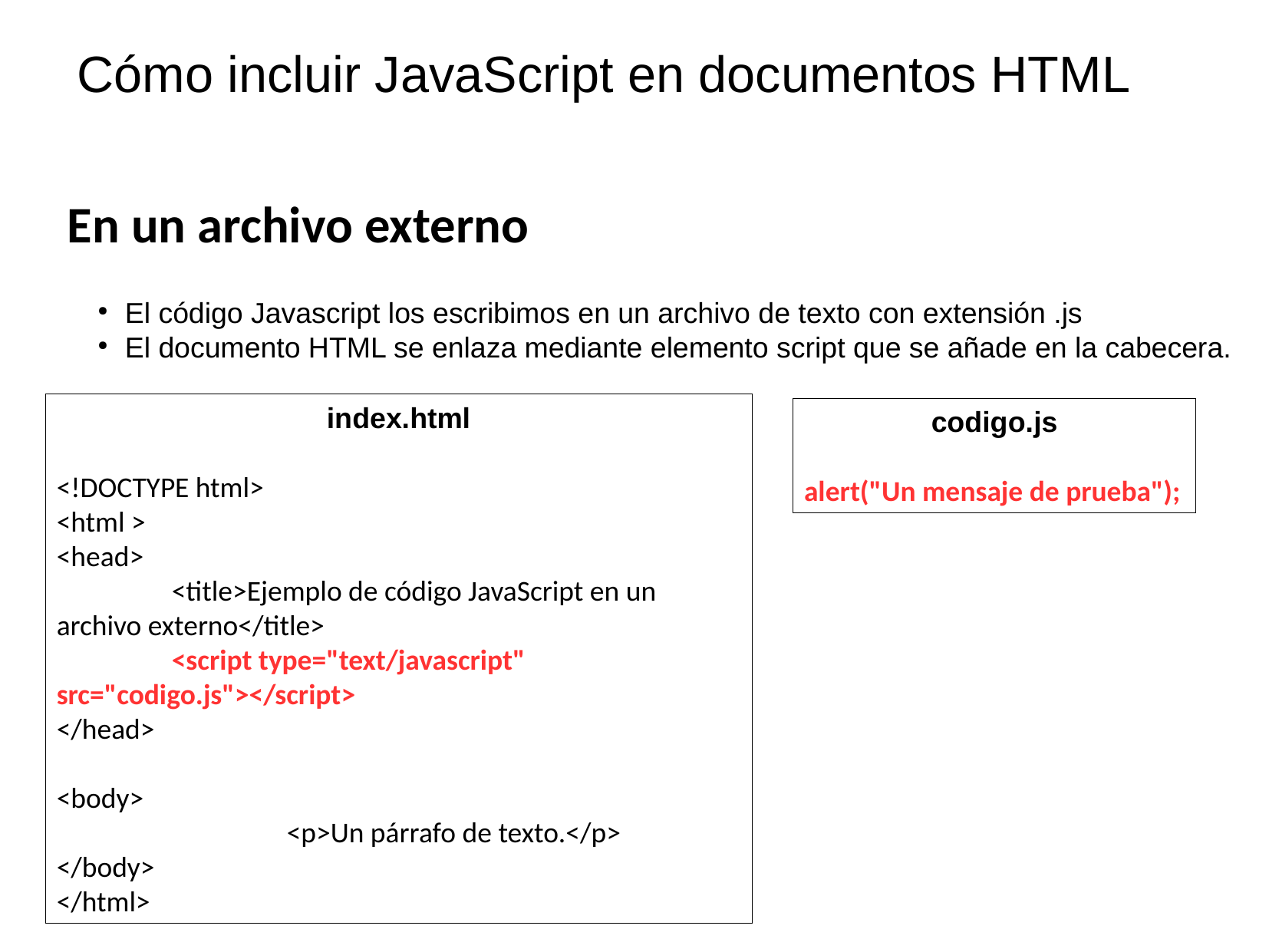

Cómo incluir JavaScript en documentos HTML
En un archivo externo

El código Javascript los escribimos en un archivo de texto con extensión .js
El documento HTML se enlaza mediante elemento script que se añade en la cabecera.
index.html

<!DOCTYPE html>
<html >
<head>
	<title>Ejemplo de código JavaScript en un archivo externo</title>
	<script type="text/javascript" src="codigo.js"></script>
</head>

<body>
		<p>Un párrafo de texto.</p>
</body>
</html>
codigo.js

alert("Un mensaje de prueba");